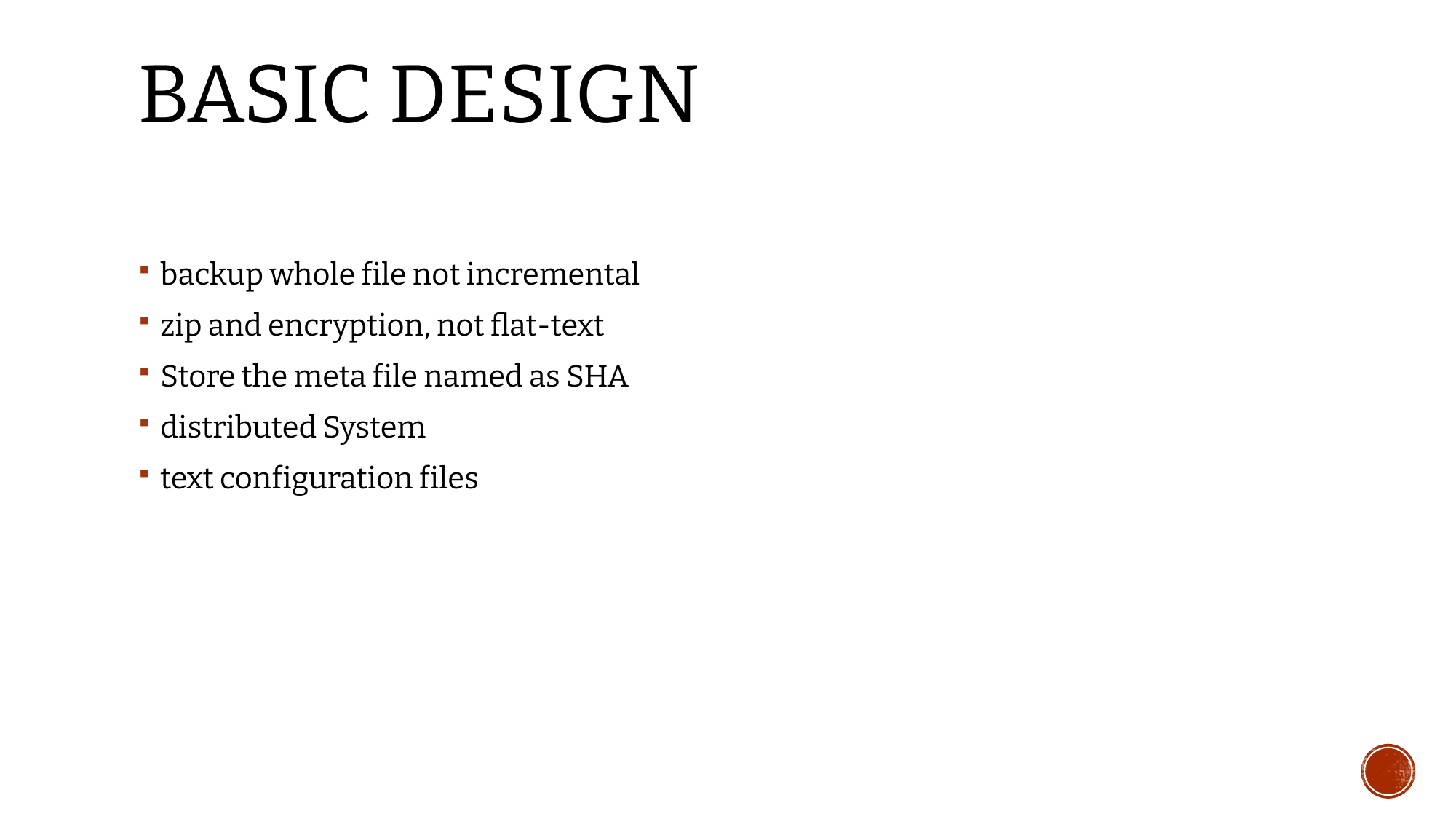

# Basic design
backup whole file not incremental
zip and encryption, not flat-text
Store the meta file named as SHA
distributed System
text configuration files